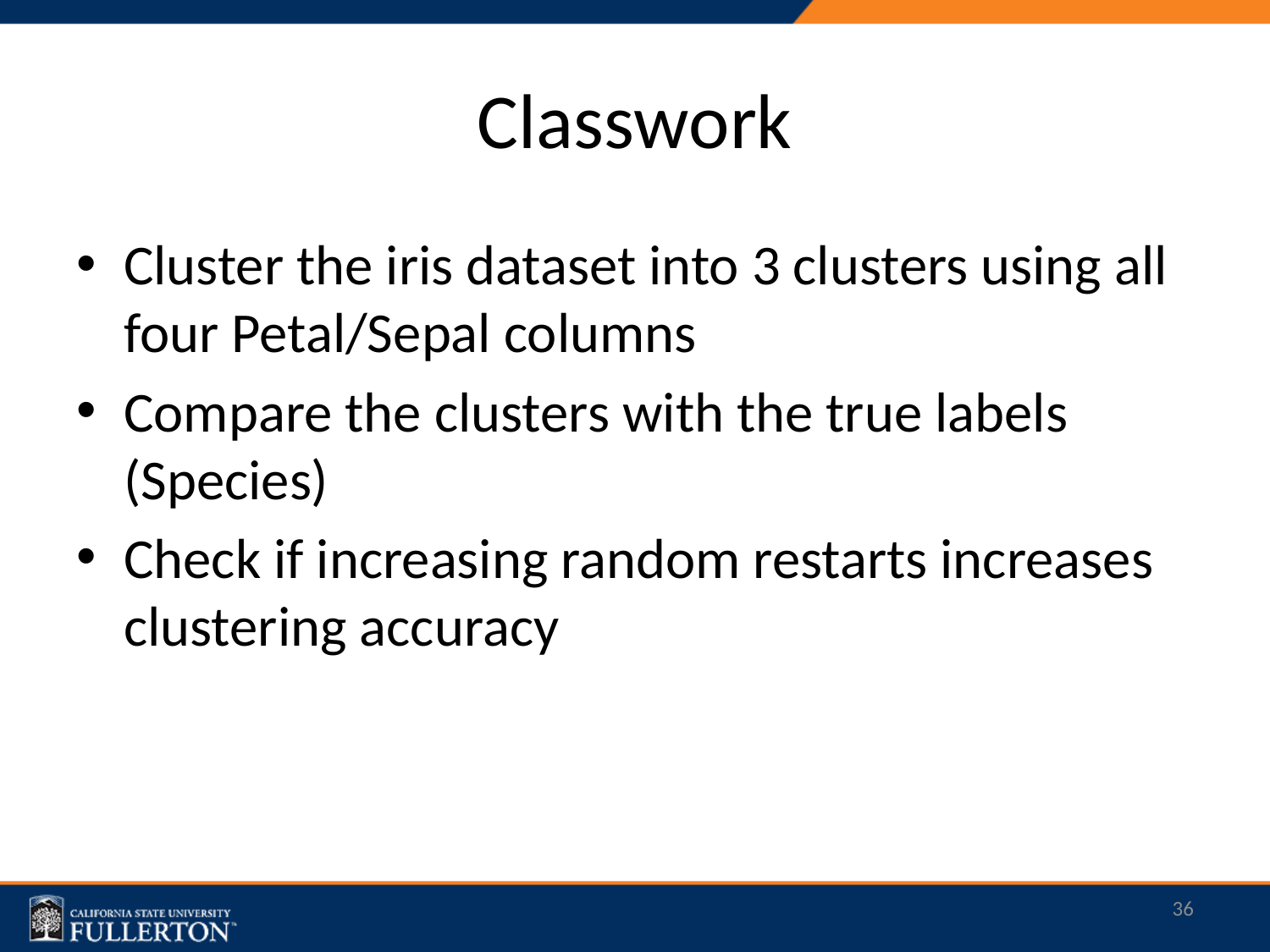

# Classwork
Cluster the iris dataset into 3 clusters using all four Petal/Sepal columns
Compare the clusters with the true labels (Species)
Check if increasing random restarts increases clustering accuracy

36